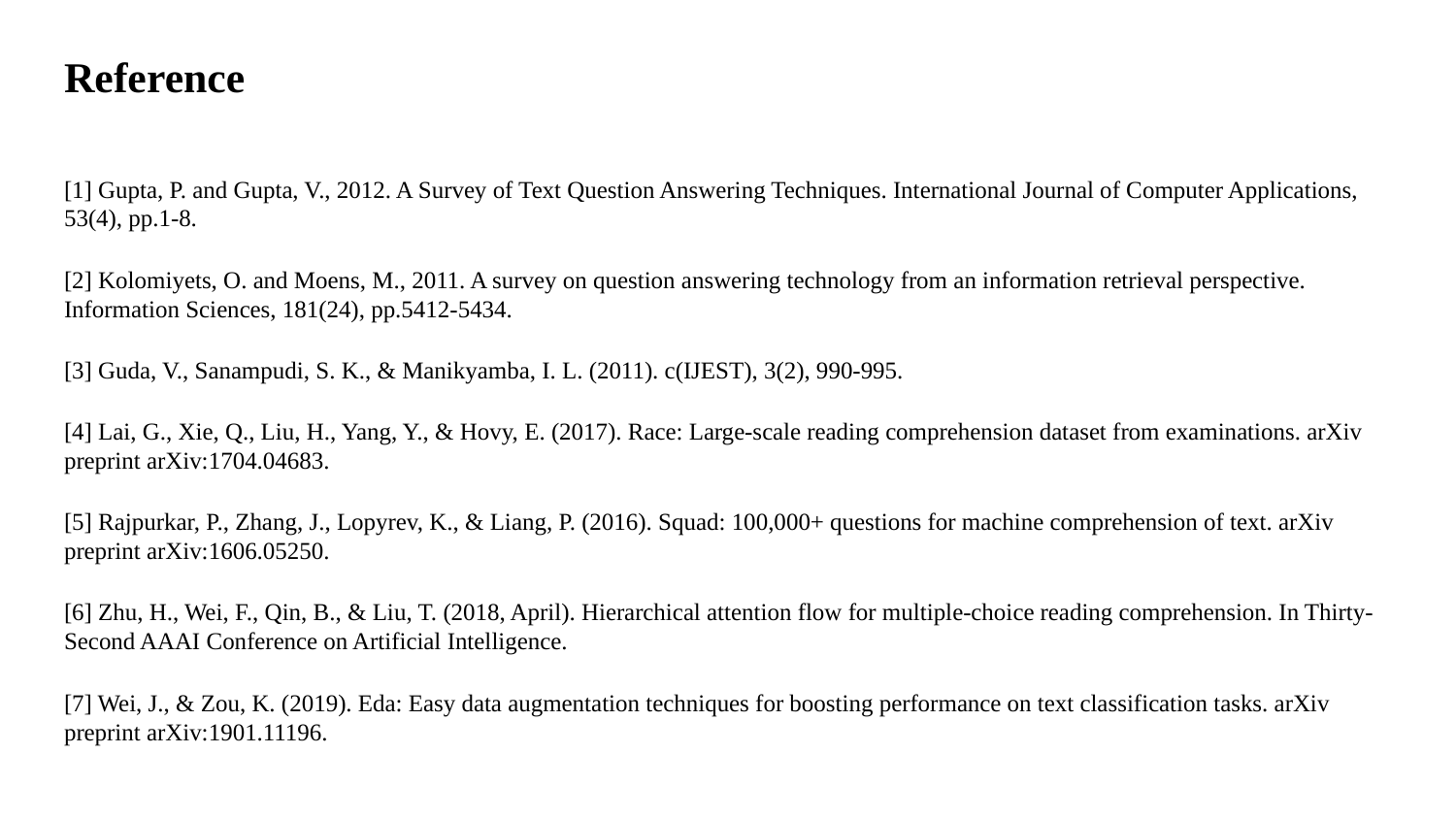

# Reference
[1] Gupta, P. and Gupta, V., 2012. A Survey of Text Question Answering Techniques. International Journal of Computer Applications, 53(4), pp.1-8.
[2] Kolomiyets, O. and Moens, M., 2011. A survey on question answering technology from an information retrieval perspective. Information Sciences, 181(24), pp.5412-5434.
[3] Guda, V., Sanampudi, S. K., & Manikyamba, I. L. (2011). c(IJEST), 3(2), 990-995.
[4] Lai, G., Xie, Q., Liu, H., Yang, Y., & Hovy, E. (2017). Race: Large-scale reading comprehension dataset from examinations. arXiv preprint arXiv:1704.04683.
[5] Rajpurkar, P., Zhang, J., Lopyrev, K., & Liang, P. (2016). Squad: 100,000+ questions for machine comprehension of text. arXiv preprint arXiv:1606.05250.
[6] Zhu, H., Wei, F., Qin, B., & Liu, T. (2018, April). Hierarchical attention flow for multiple-choice reading comprehension. In Thirty-Second AAAI Conference on Artificial Intelligence.
[7] Wei, J., & Zou, K. (2019). Eda: Easy data augmentation techniques for boosting performance on text classification tasks. arXiv preprint arXiv:1901.11196.